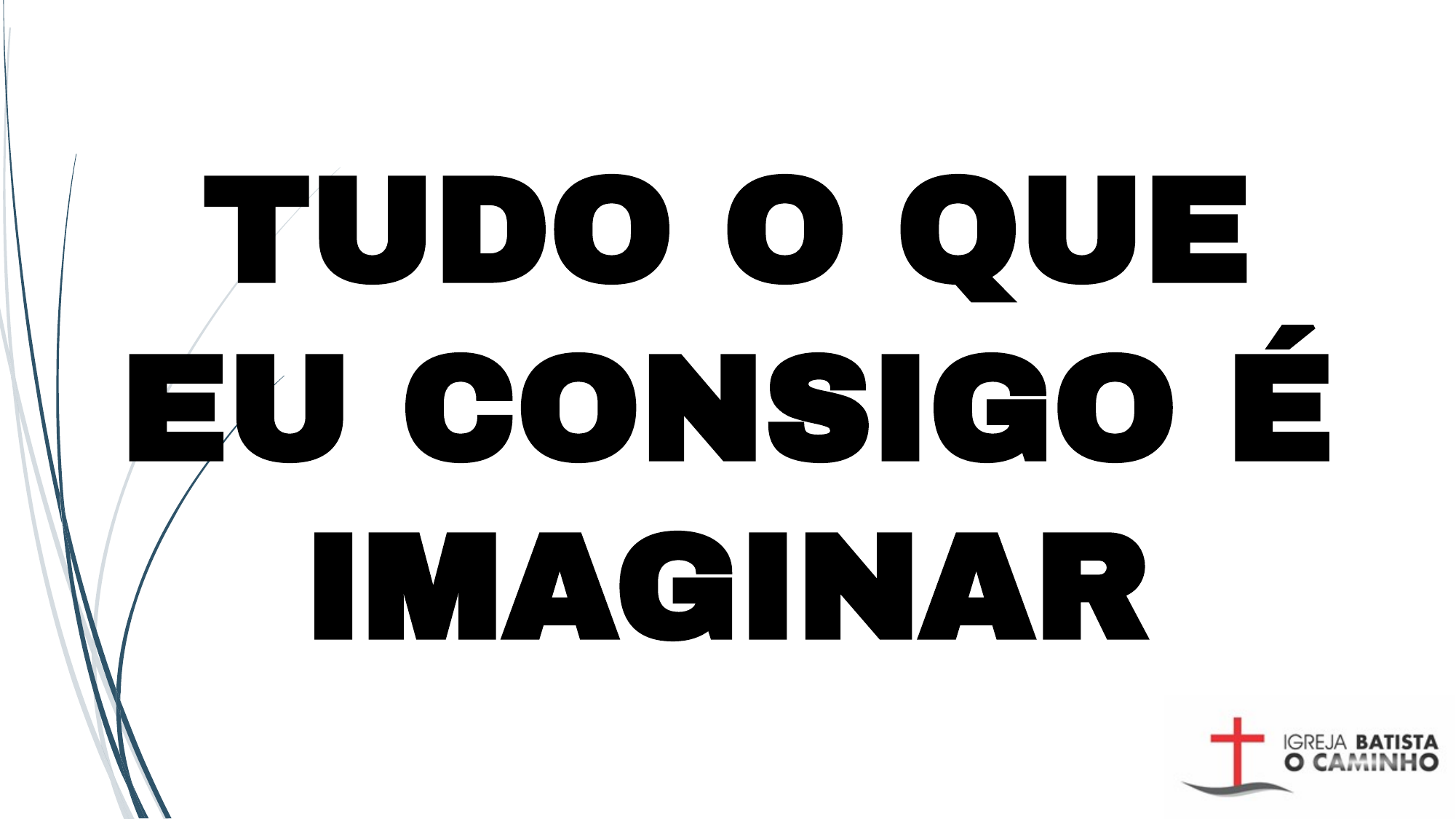

# TUDO O QUE EU CONSIGO É IMAGINAR